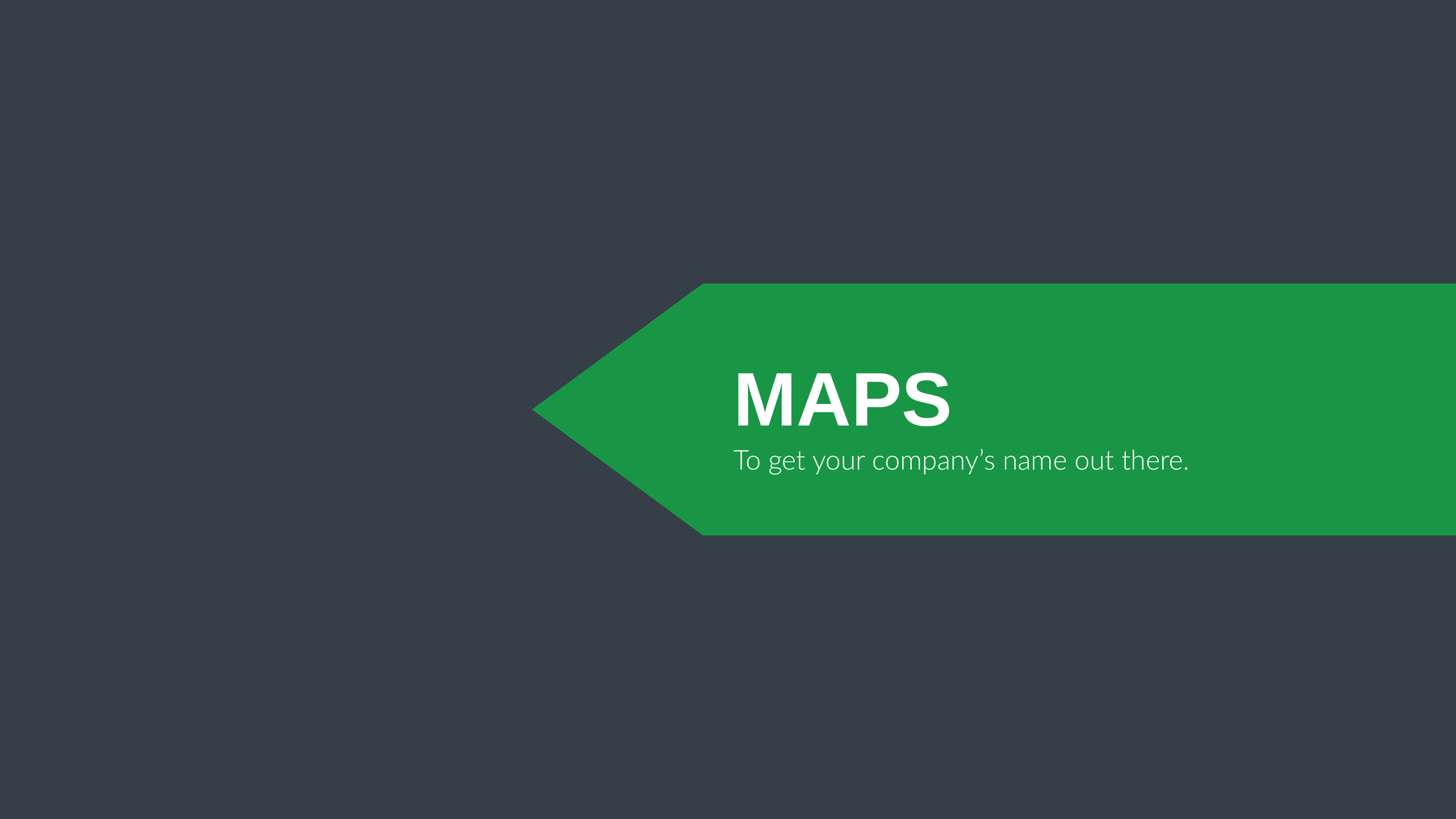

MAPS
To get your company’s name out there.